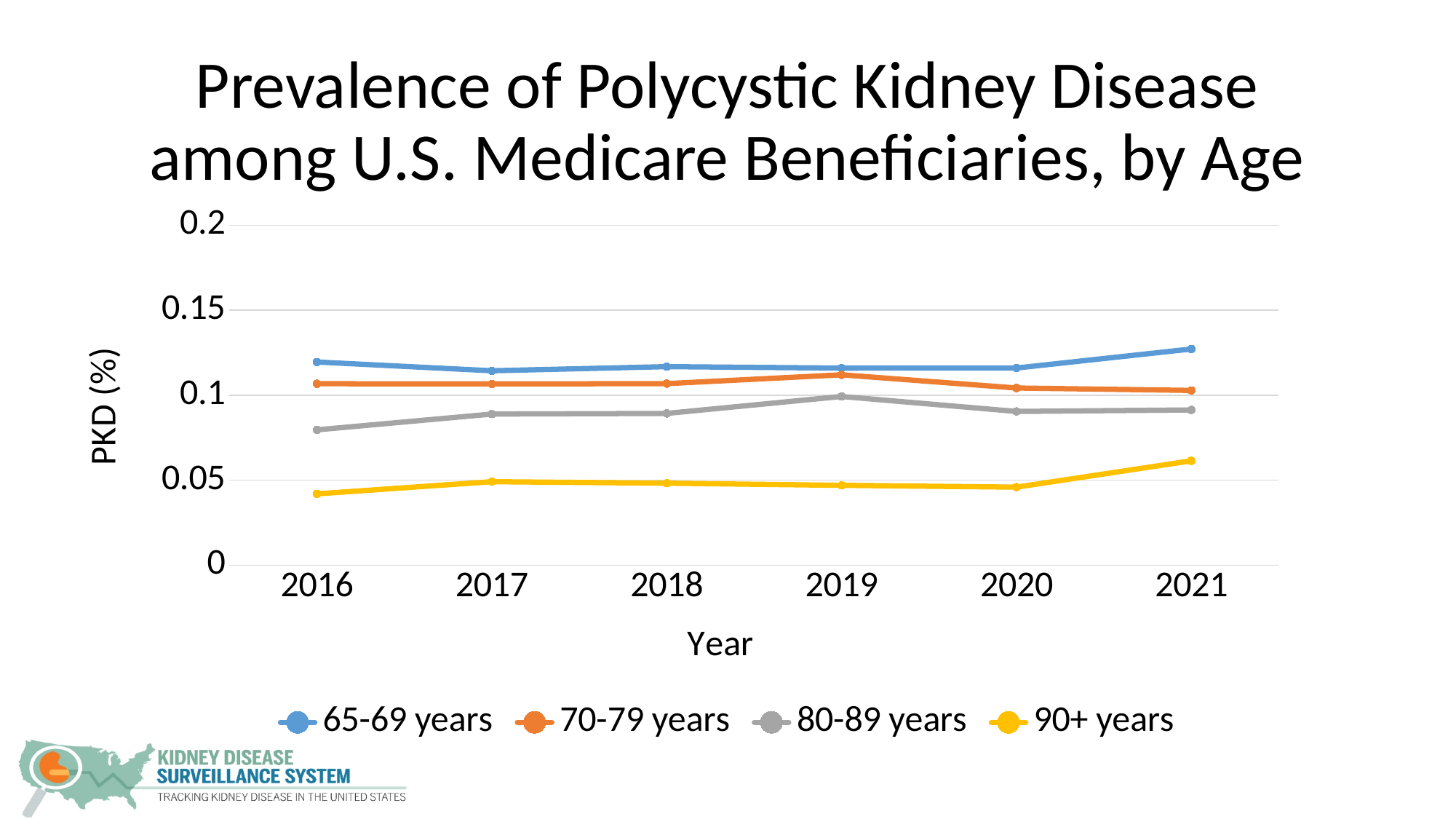

# Prevalence of Polycystic Kidney Disease among U.S. Medicare Beneficiaries, by Age

### Chart

| Category | 65-69 years | 70-79 years | 80-89 years | 90+ years |
|---|---|---|---|---|
| 2016 | 0.11951115097647491 | 0.10674045482751758 | 0.07962091169808987 | 0.04194701253376735 |
| 2017 | 0.11436928627998715 | 0.10661306133970087 | 0.08888783540343226 | 0.04910842802228507 |
| 2018 | 0.11678839644117656 | 0.10679878071392018 | 0.08927994311938466 | 0.048212686824161445 |
| 2019 | 0.11593402442169763 | 0.111978215147235 | 0.09923176717949969 | 0.04694101079643248 |
| 2020 | 0.11598612482264914 | 0.10421050522054551 | 0.09044954268034963 | 0.04588839941262848 |
| 2021 | 0.12716737438075018 | 0.10279459125480483 | 0.09133737140659552 | 0.061400310839073616 |